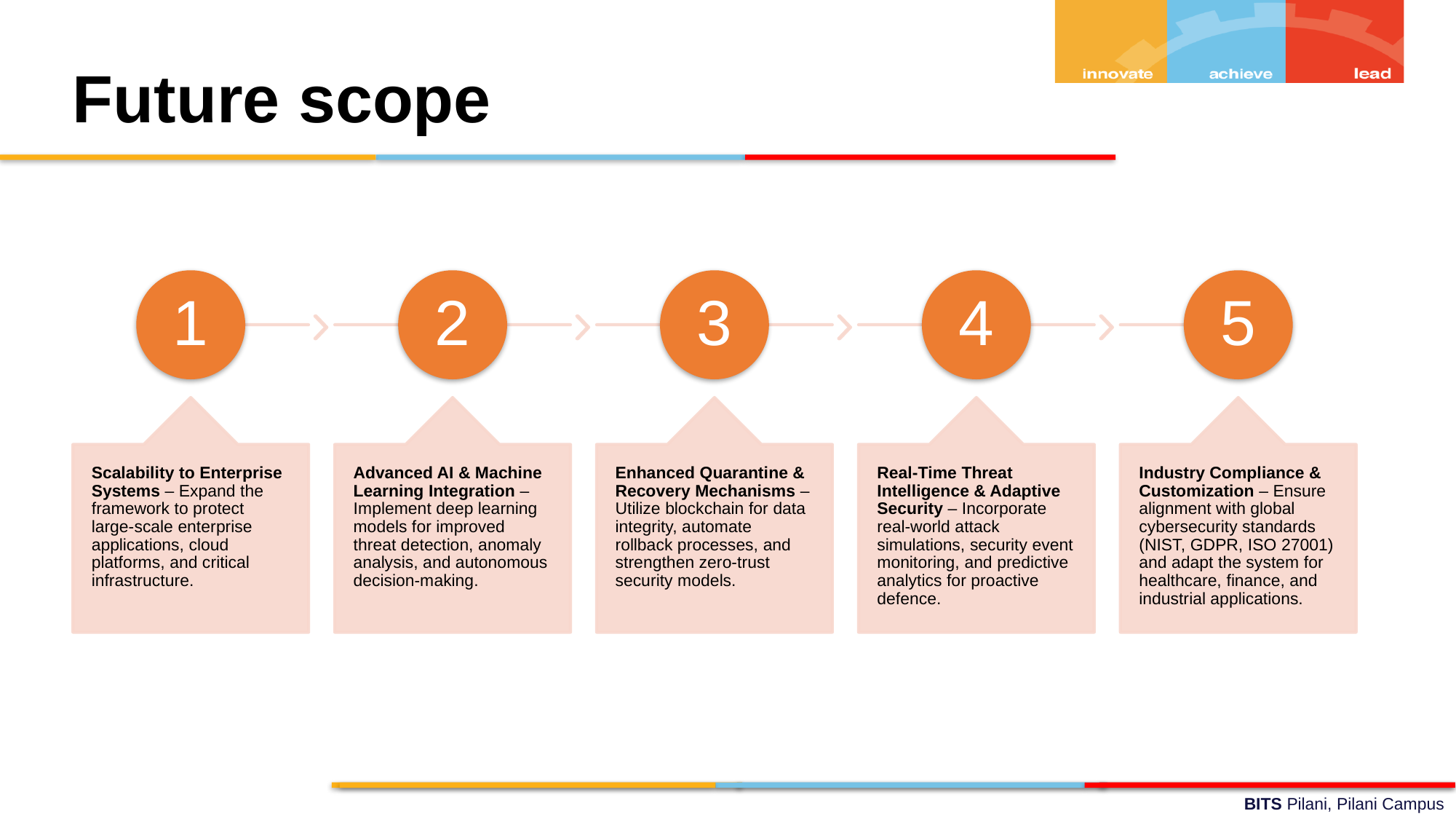

# Future scope
1
Scalability to Enterprise Systems – Expand the framework to protect large-scale enterprise applications, cloud platforms, and critical infrastructure.
2
Advanced AI & Machine Learning Integration – Implement deep learning models for improved threat detection, anomaly analysis, and autonomous decision-making.
3
Enhanced Quarantine & Recovery Mechanisms – Utilize blockchain for data integrity, automate rollback processes, and strengthen zero-trust security models.
4
Real-Time Threat Intelligence & Adaptive Security – Incorporate real-world attack simulations, security event monitoring, and predictive analytics for proactive defence.
5
Industry Compliance & Customization – Ensure alignment with global cybersecurity standards (NIST, GDPR, ISO 27001) and adapt the system for healthcare, finance, and industrial applications.